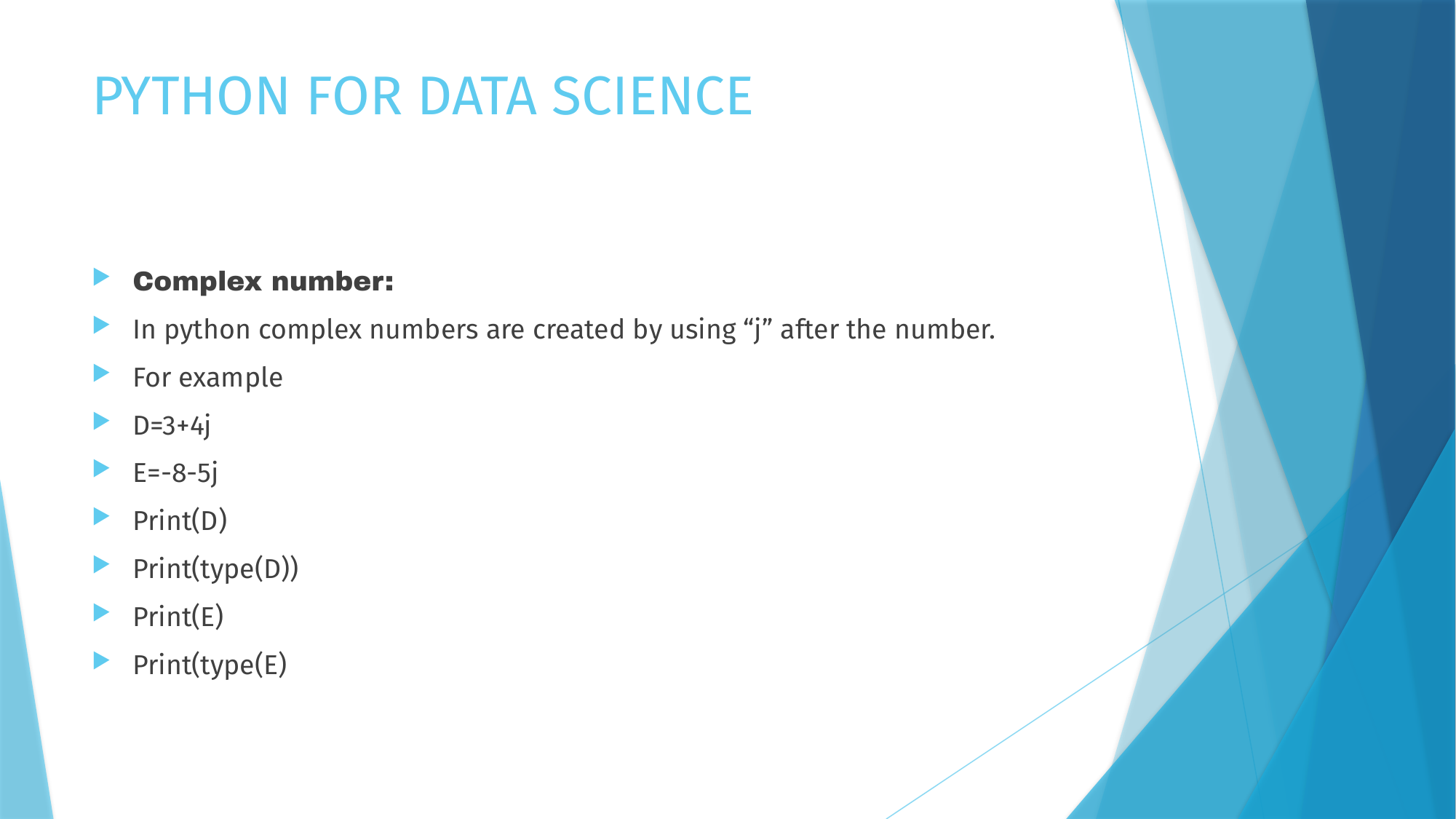

# PYTHON FOR DATA SCIENCE
Complex number:
In python complex numbers are created by using “j” after the number.
For example
D=3+4j
E=-8-5j
Print(D)
Print(type(D))
Print(E)
Print(type(E)